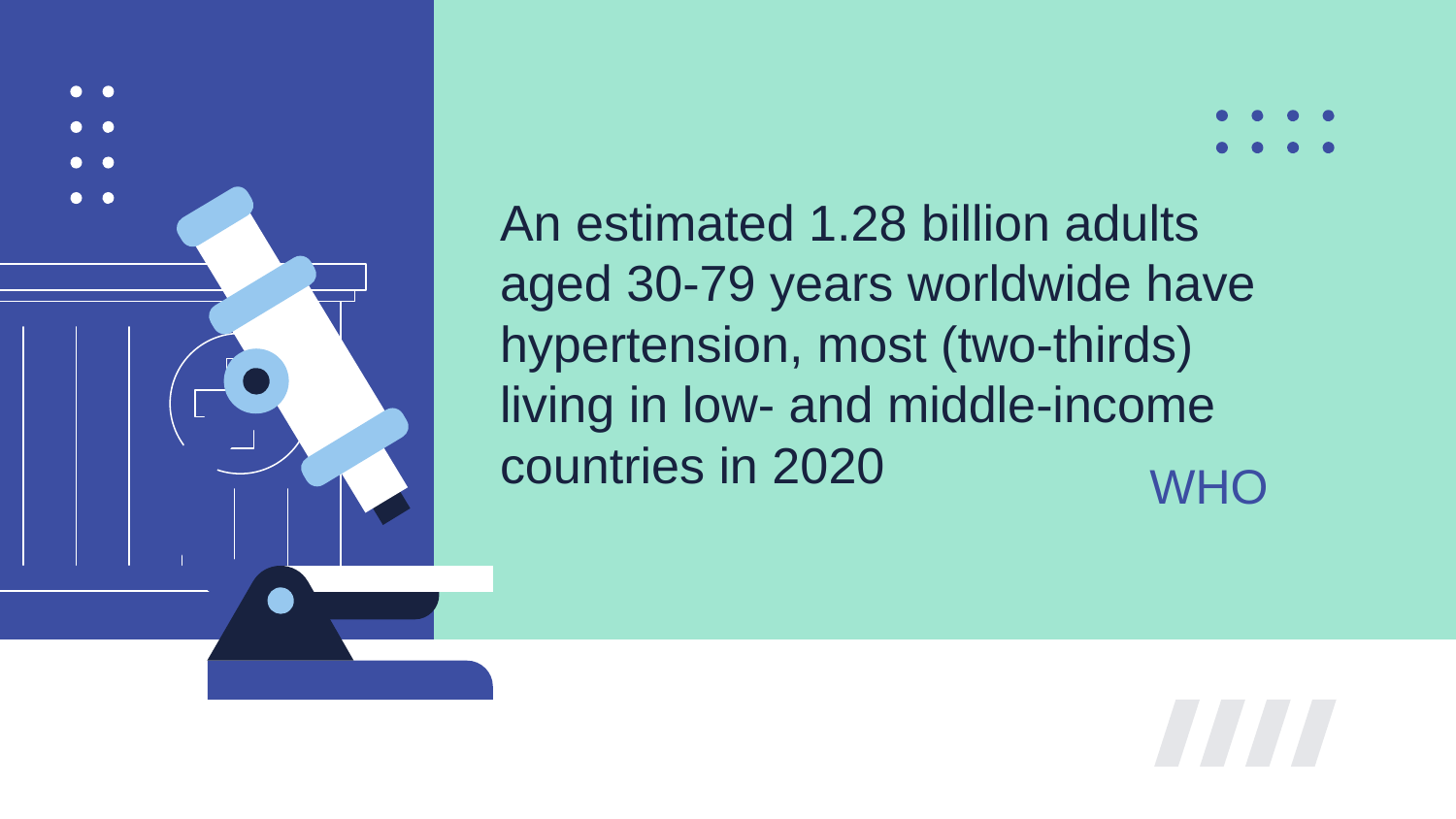

An estimated 1.28 billion adults aged 30-79 years worldwide have hypertension, most (two-thirds) living in low- and middle-income countries in 2020

WHO